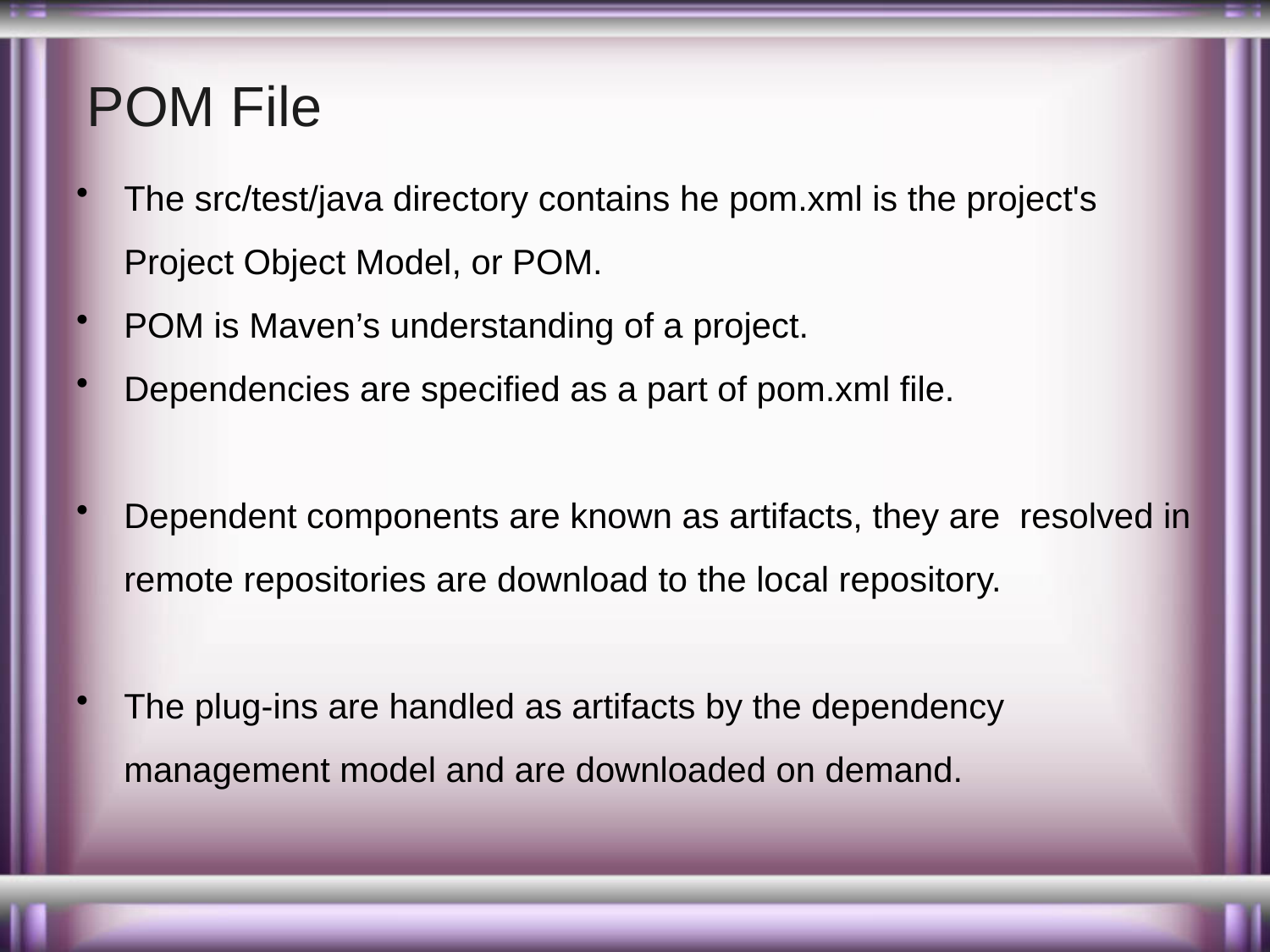

# POM File
The src/test/java directory contains he pom.xml is the project's Project Object Model, or POM.
POM is Maven’s understanding of a project.
Dependencies are specified as a part of pom.xml file.

Dependent components are known as artifacts, they are  resolved in remote repositories are download to the local repository.

The plug-ins are handled as artifacts by the dependency management model and are downloaded on demand.